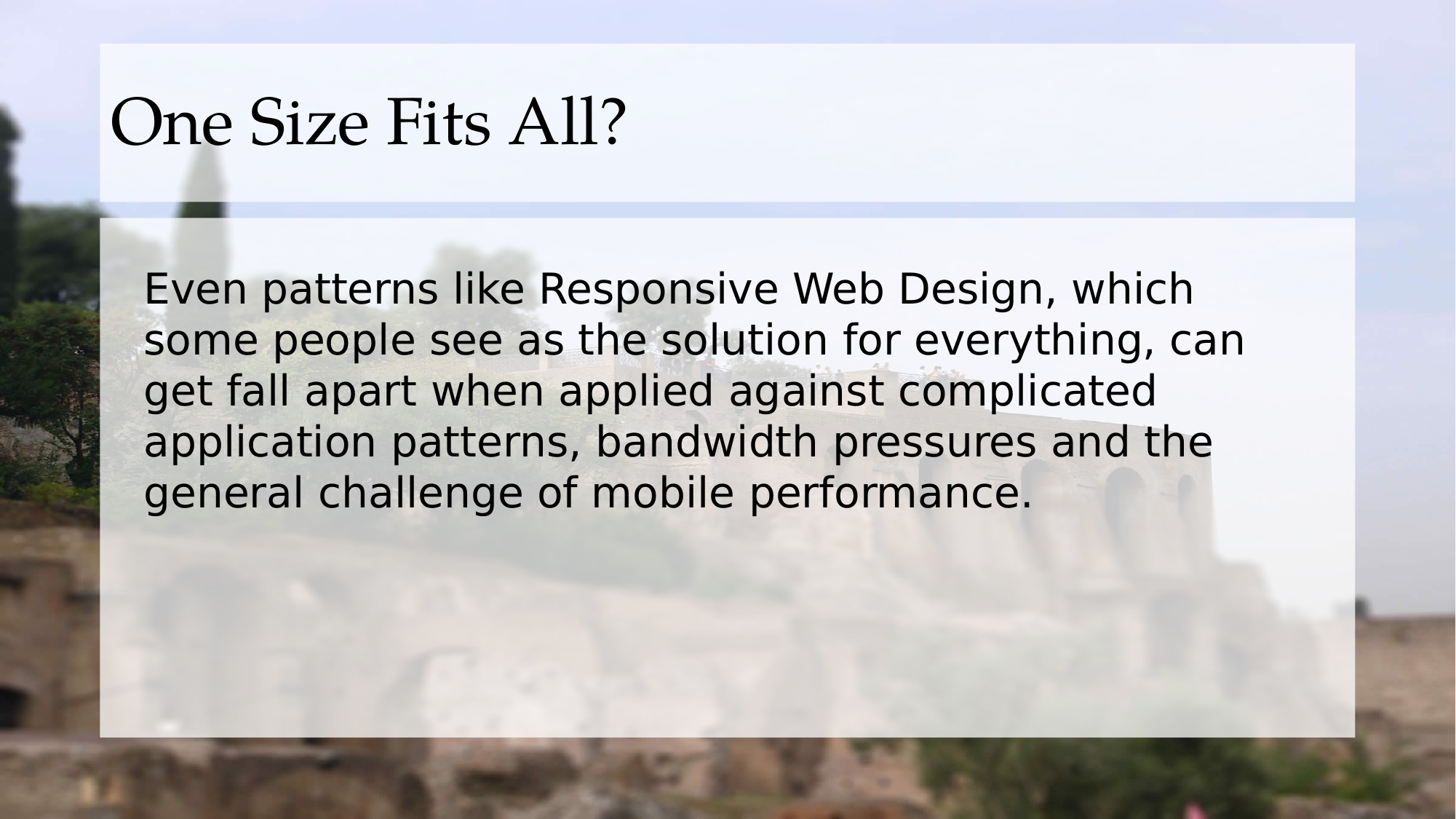

# One Size Fits All?
Even patterns like Responsive Web Design, which some people see as the solution for everything, can get fall apart when applied against complicated application patterns, bandwidth pressures and the general challenge of mobile performance.